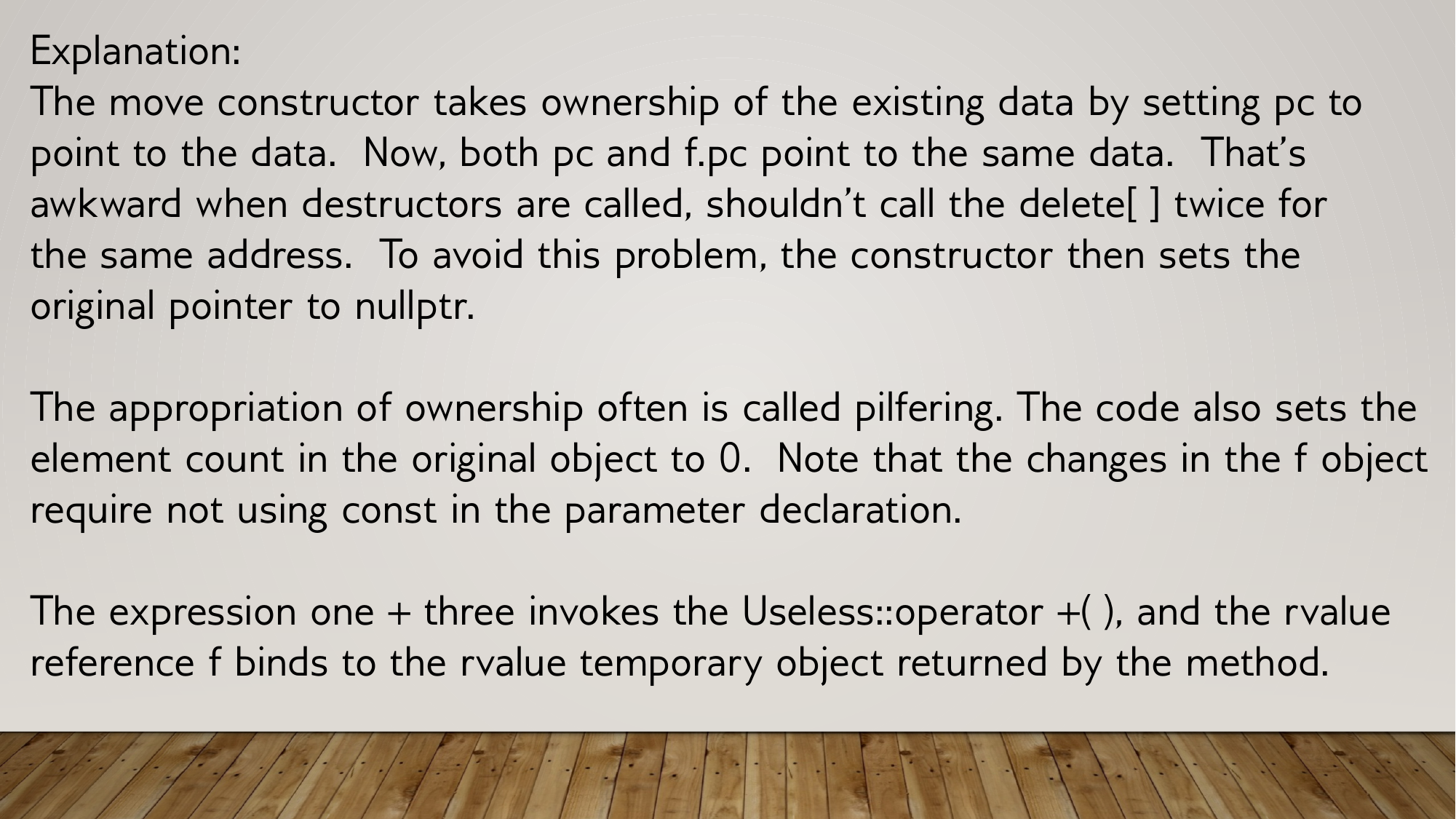

Explanation:
The move constructor takes ownership of the existing data by setting pc to
point to the data.  Now, both pc and f.pc point to the same data.  That’s
awkward when destructors are called, shouldn’t call the delete[ ] twice for
the same address.  To avoid this problem, the constructor then sets the
original pointer to nullptr.

The appropriation of ownership often is called pilfering. The code also sets the
element count in the original object to 0.  Note that the changes in the f object
require not using const in the parameter declaration.

The expression one + three invokes the Useless::operator +( ), and the rvalue
reference f binds to the rvalue temporary object returned by the method.